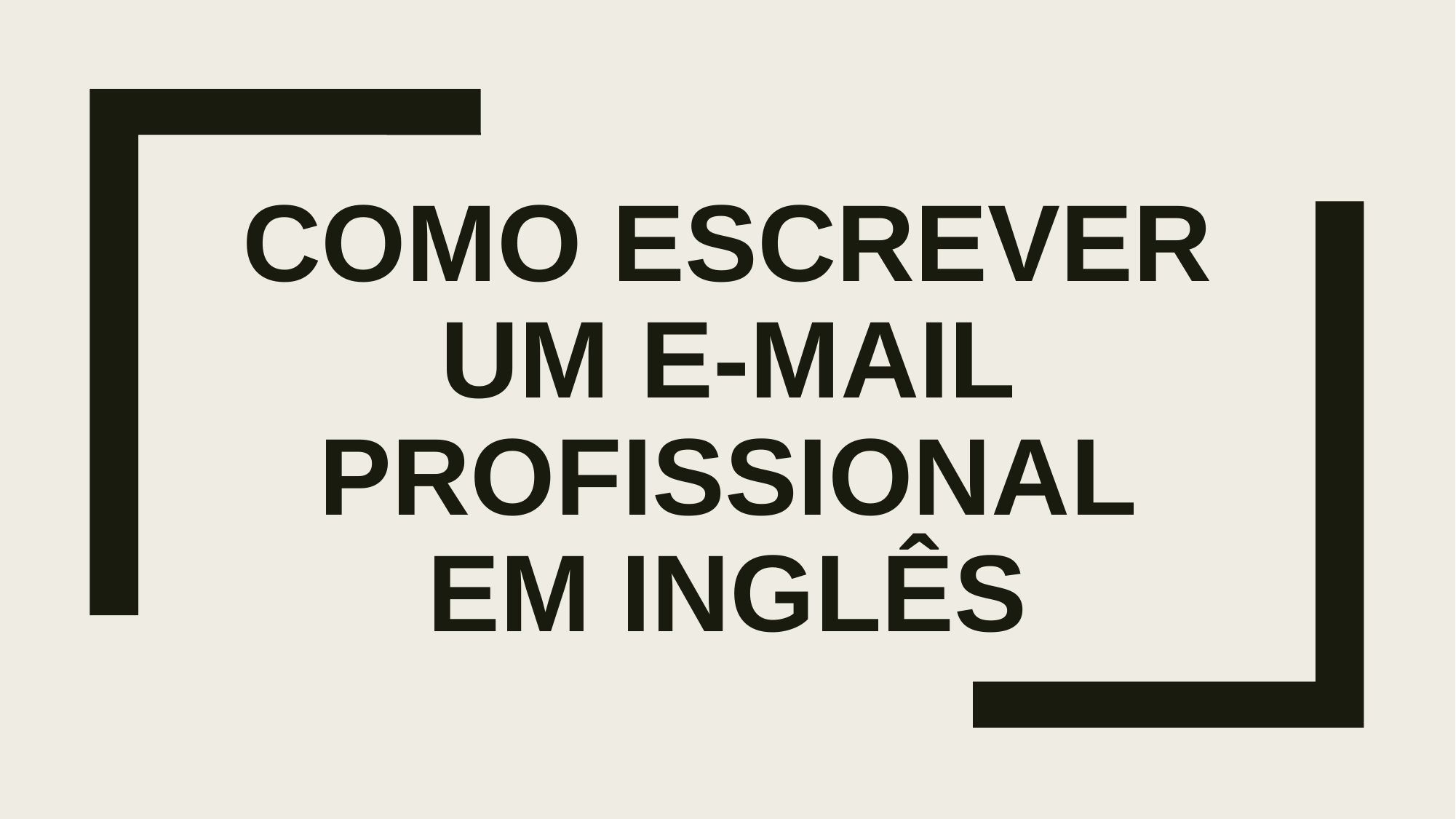

# Como Escrever um E-mail Profissional em Inglês